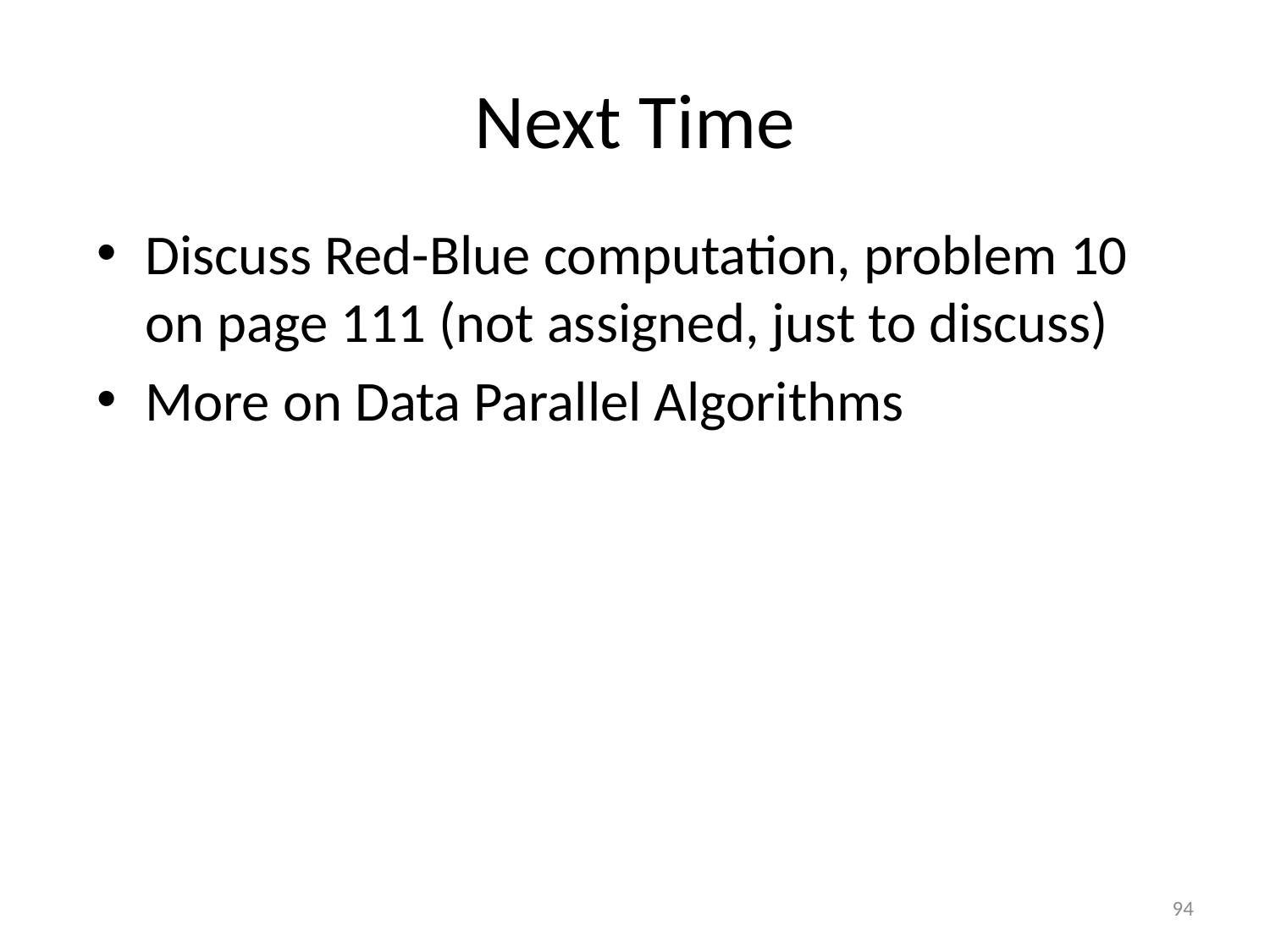

# Next Time
Discuss Red-Blue computation, problem 10 on page 111 (not assigned, just to discuss)
More on Data Parallel Algorithms
94